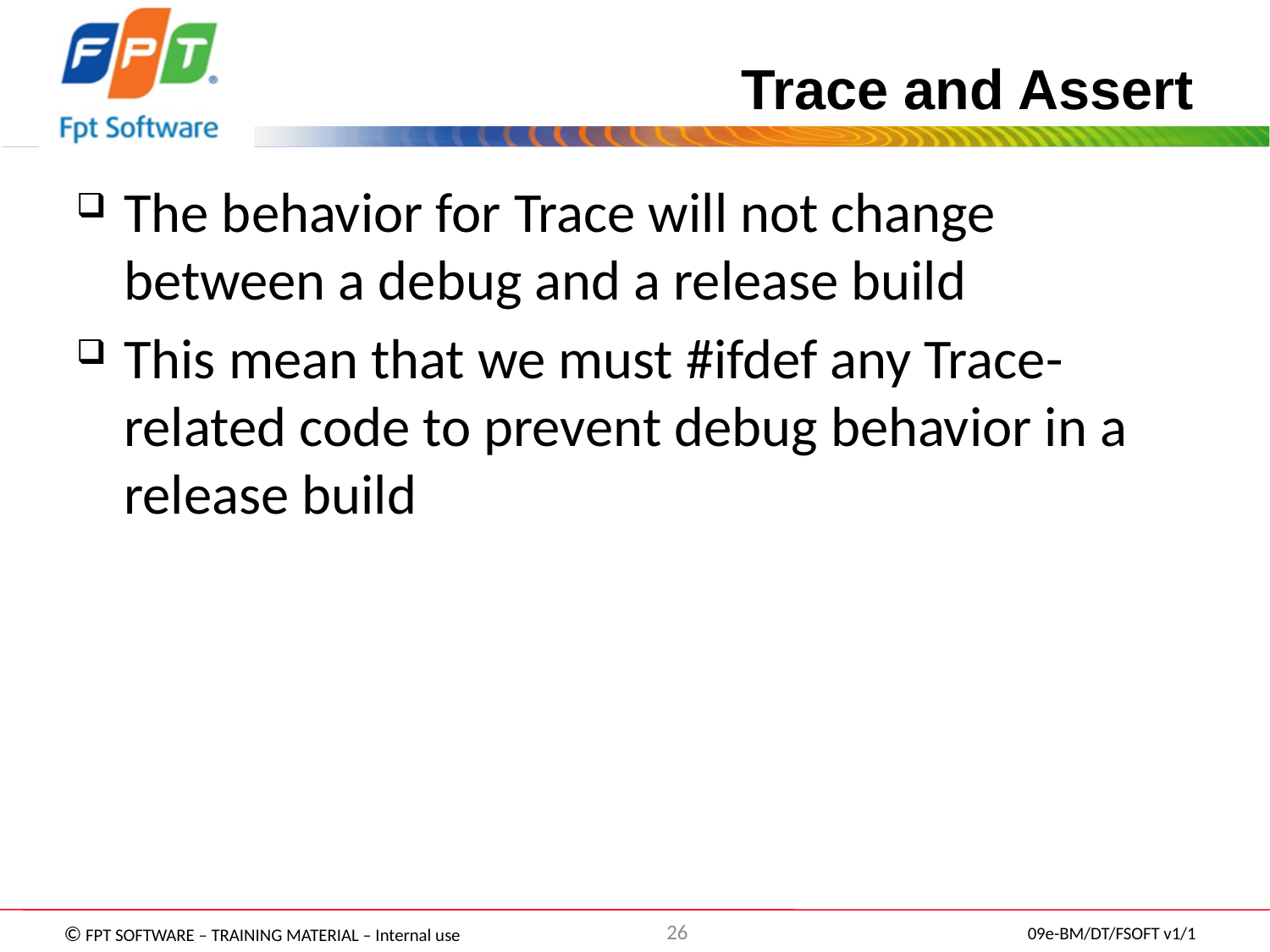

# Trace and Assert
The behavior for Trace will not change between a debug and a release build
This mean that we must #ifdef any Trace-related code to prevent debug behavior in a release build
26